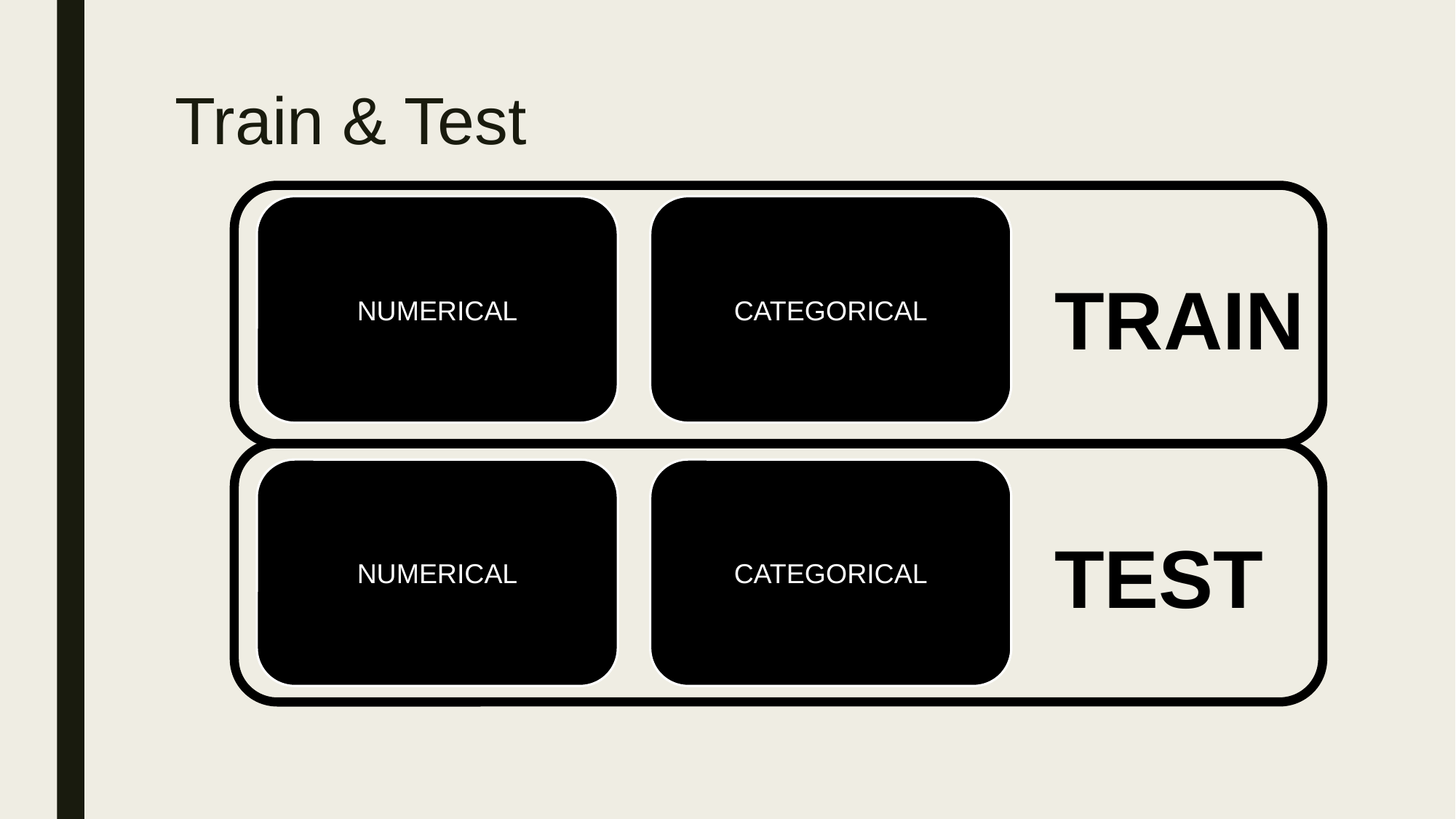

# Train & Test

NUMERICAL
CATEGORICAL
TRAIN

NUMERICAL
CATEGORICAL
TEST